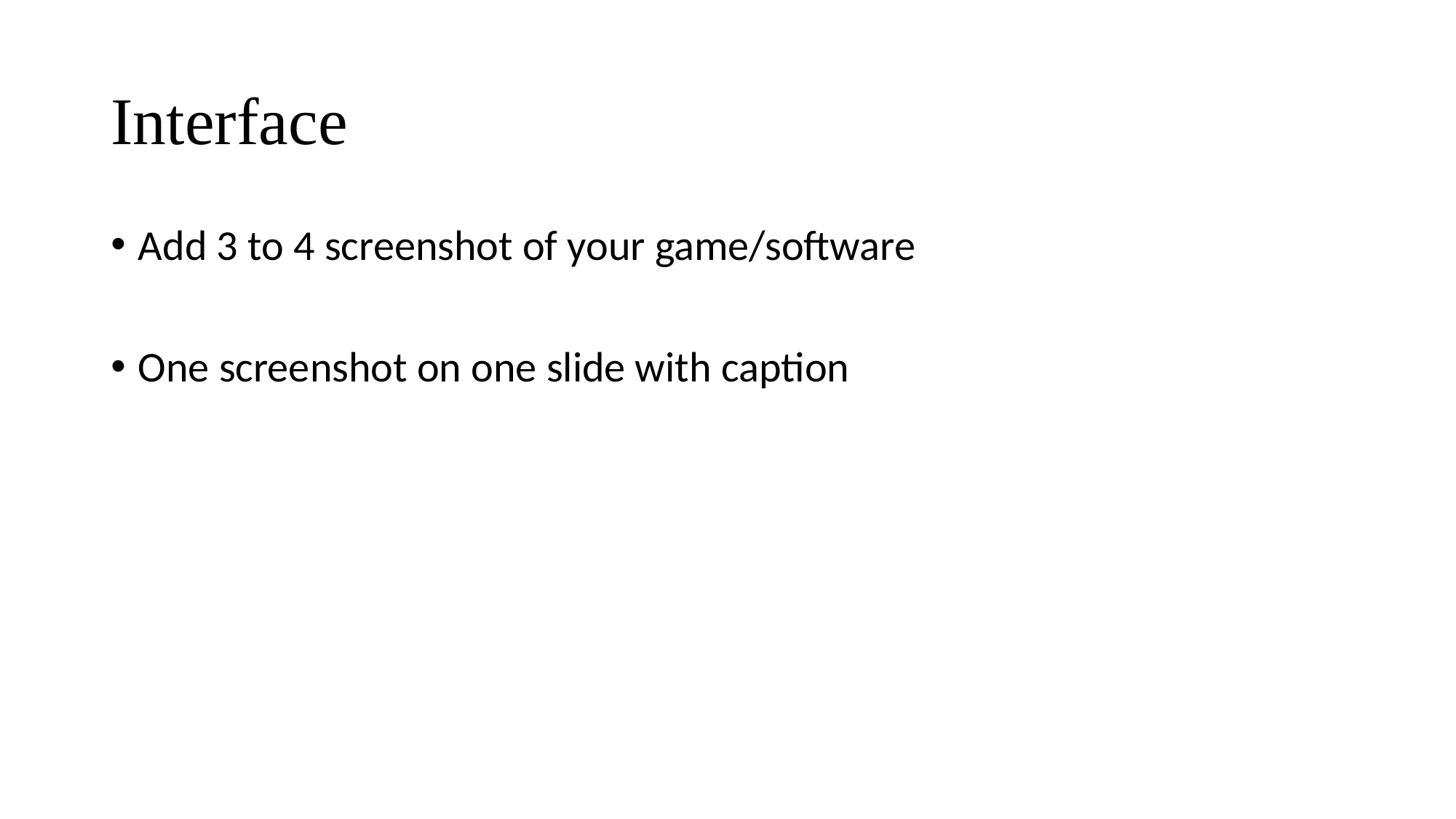

# Interface
Add 3 to 4 screenshot of your game/software

One screenshot on one slide with caption